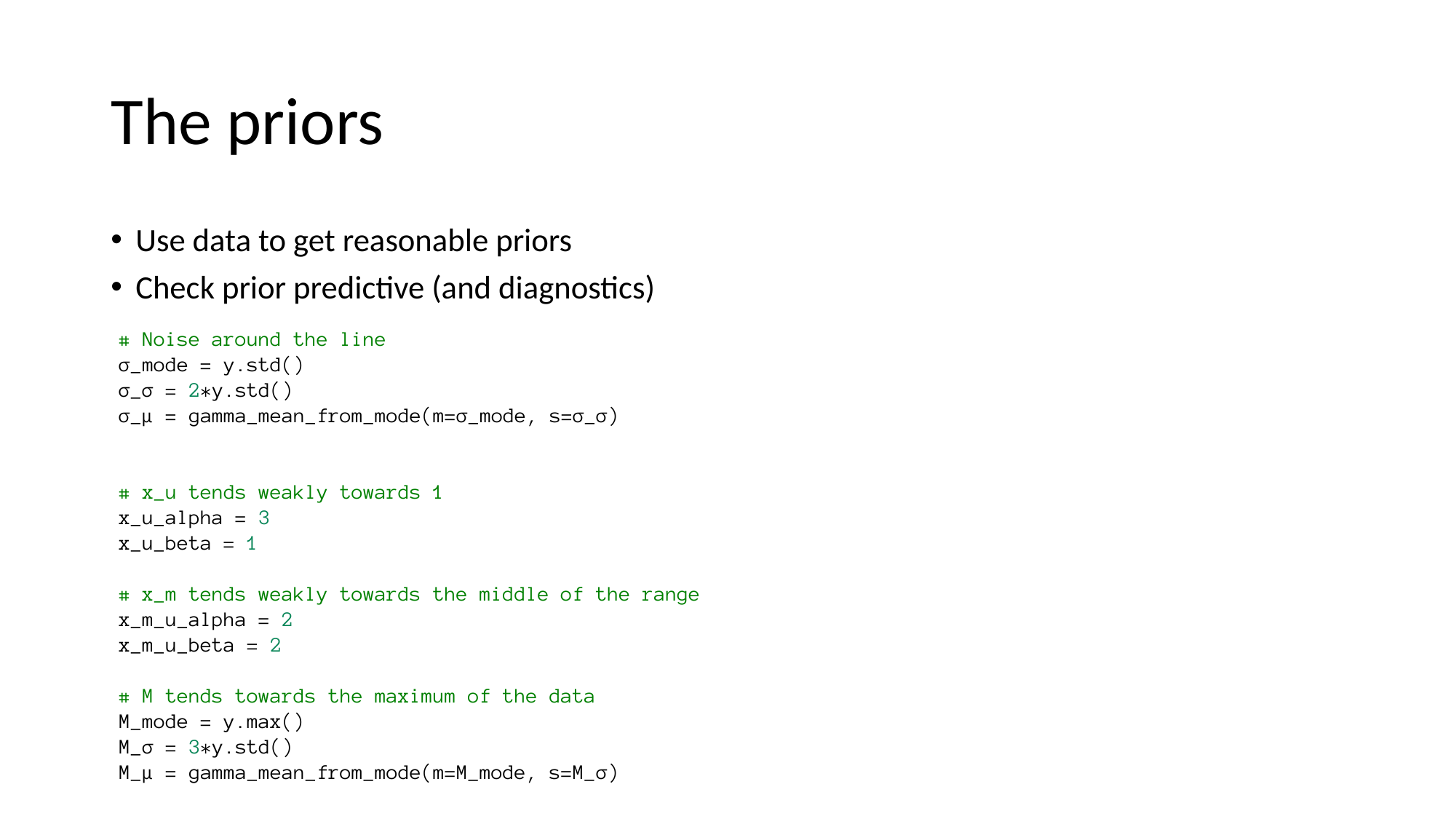

# The priors
Use data to get reasonable priors
Check prior predictive (and diagnostics)
# Noise around the line
σ_mode = y.std()
σ_σ = 2*y.std()
σ_μ = gamma_mean_from_mode(m=σ_mode, s=σ_σ)
# x_u tends weakly towards 1
x_u_alpha = 3
x_u_beta = 1
# x_m tends weakly towards the middle of the range
x_m_u_alpha = 2
x_m_u_beta = 2
# M tends towards the maximum of the data
M_mode = y.max()
M_σ = 3*y.std()
M_μ = gamma_mean_from_mode(m=M_mode, s=M_σ)